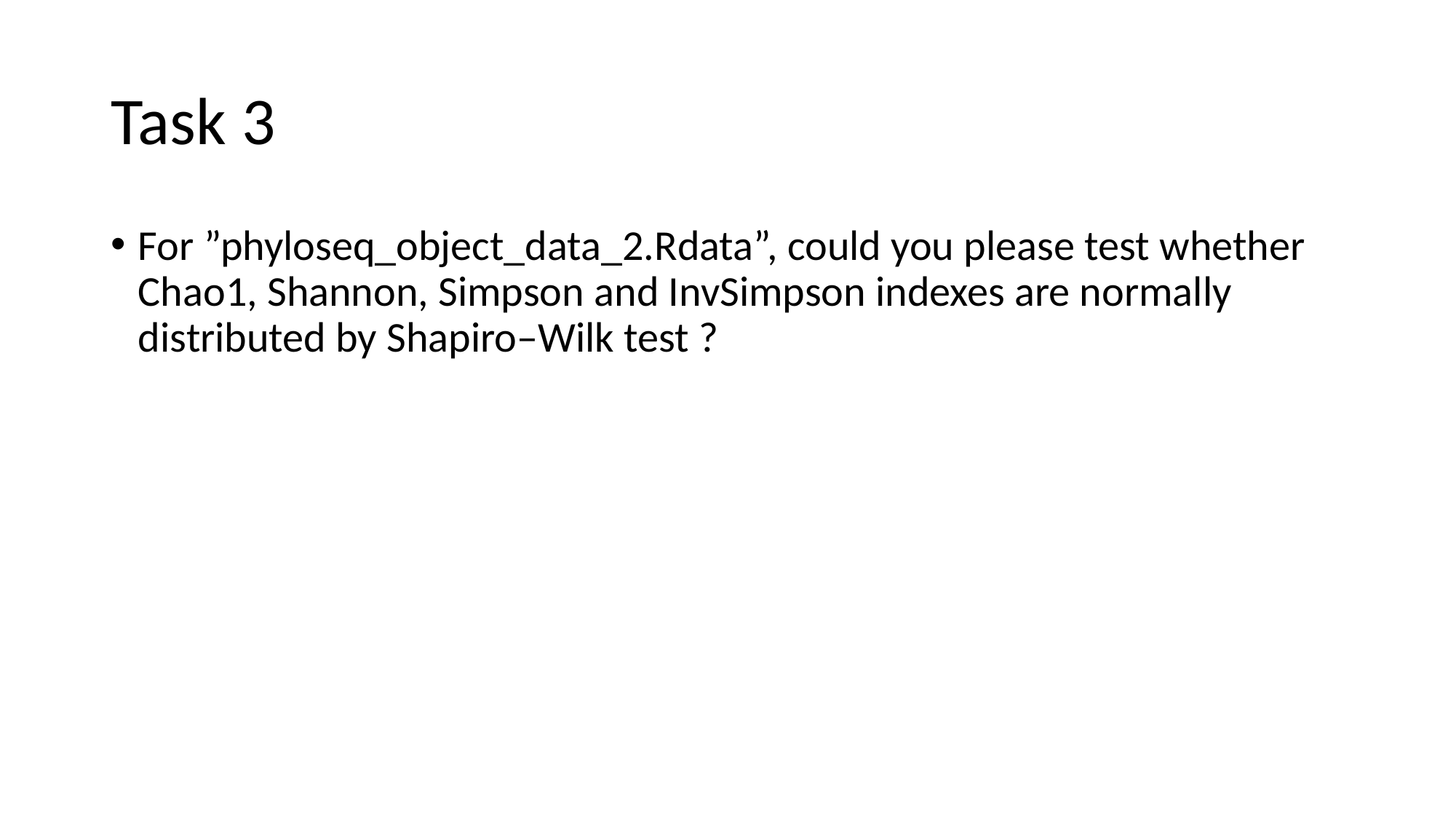

# Task 3
For ”phyloseq_object_data_2.Rdata”, could you please test whether  Chao1, Shannon, Simpson and InvSimpson indexes are normally distributed by Shapiro–Wilk test ?